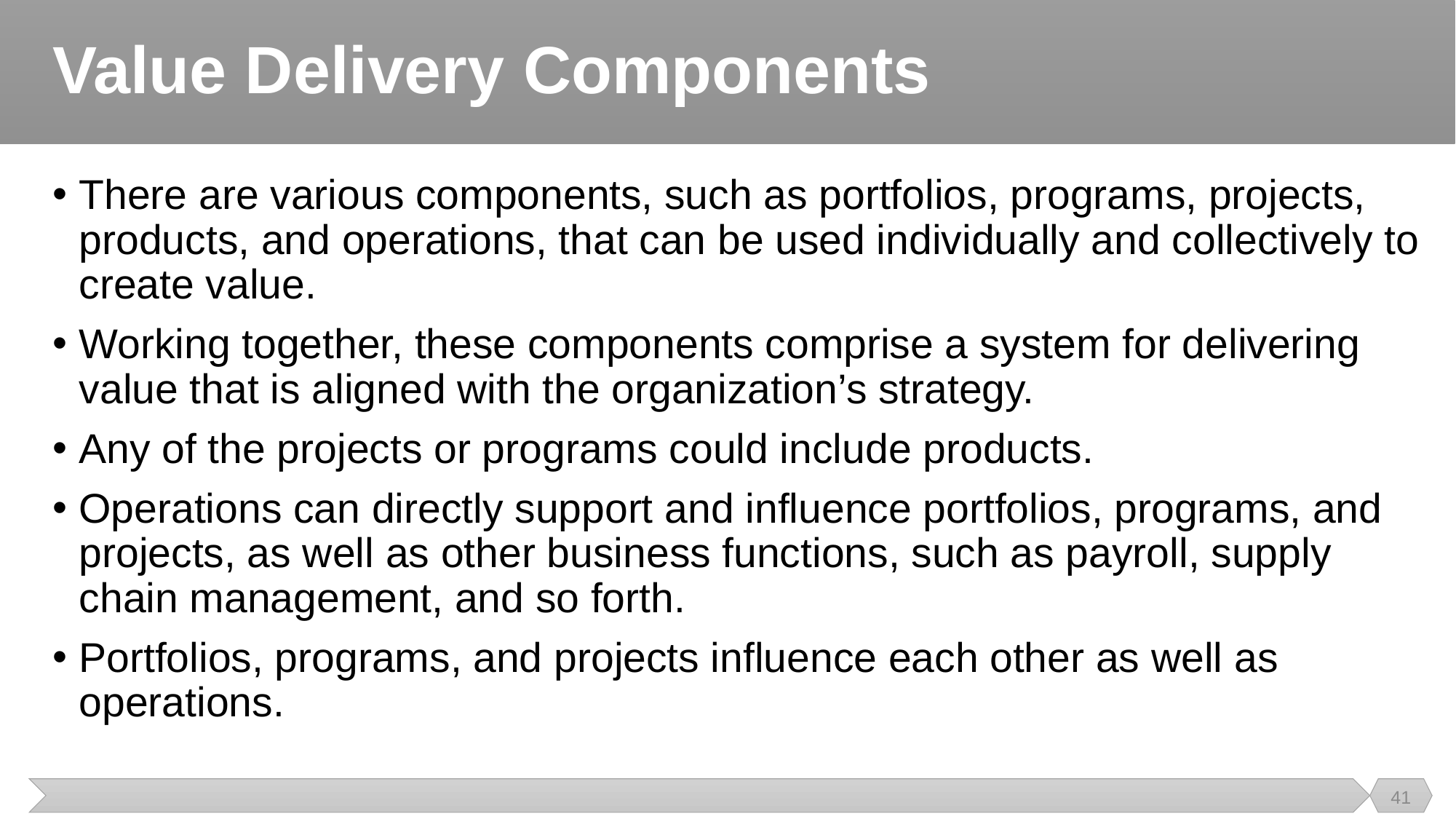

# Value Delivery Components
There are various components, such as portfolios, programs, projects, products, and operations, that can be used individually and collectively to create value.
Working together, these components comprise a system for delivering value that is aligned with the organization’s strategy.
Any of the projects or programs could include products.
Operations can directly support and influence portfolios, programs, and projects, as well as other business functions, such as payroll, supply chain management, and so forth.
Portfolios, programs, and projects influence each other as well as operations.
41